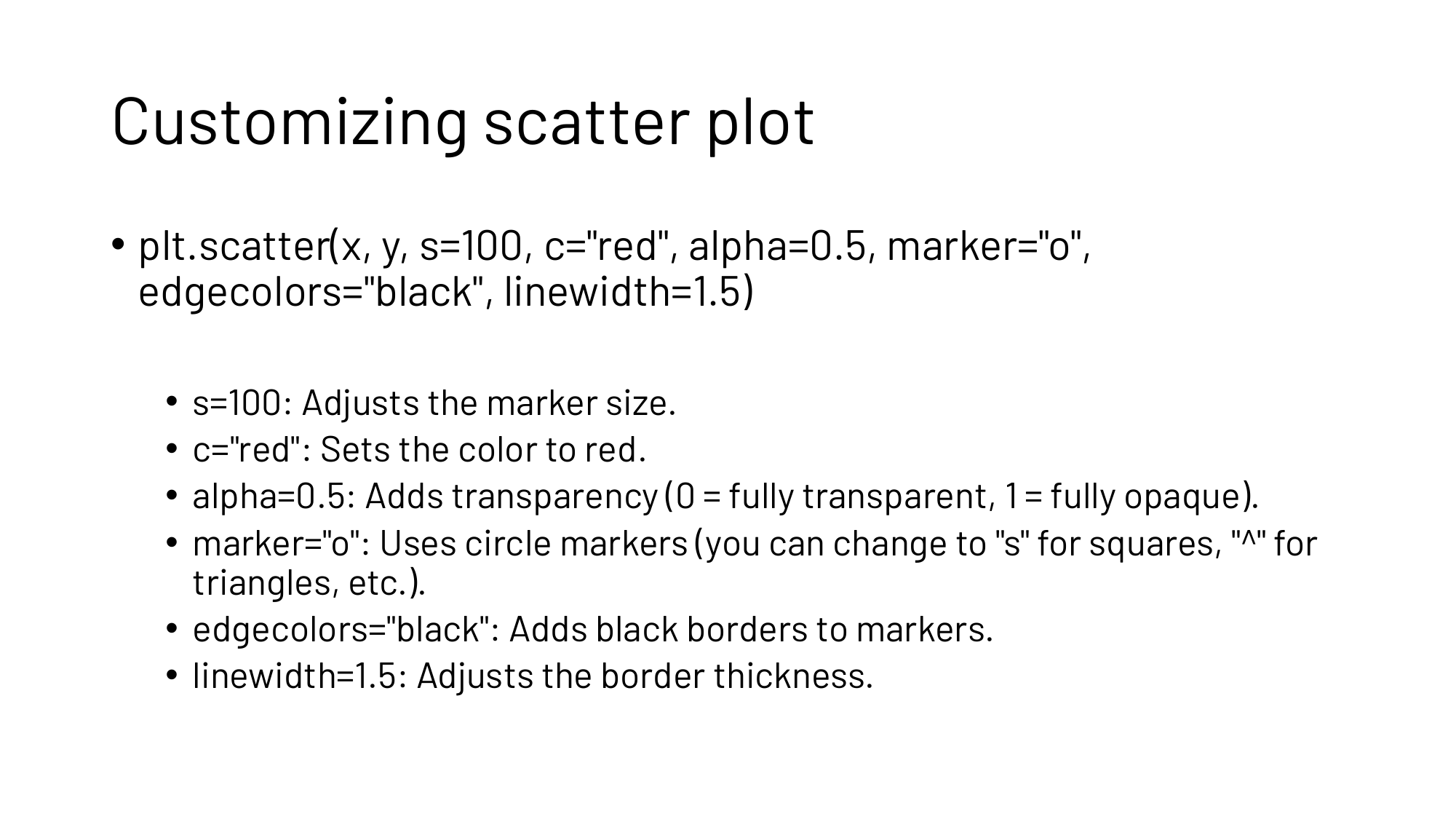

# Customizing scatter plot
plt.scatter(x, y, s=100, c="red", alpha=0.5, marker="o", edgecolors="black", linewidth=1.5)

s=100: Adjusts the marker size.
c="red": Sets the color to red.
alpha=0.5: Adds transparency (0 = fully transparent, 1 = fully opaque).
marker="o": Uses circle markers (you can change to "s" for squares, "^" for triangles, etc.).
edgecolors="black": Adds black borders to markers.
linewidth=1.5: Adjusts the border thickness.